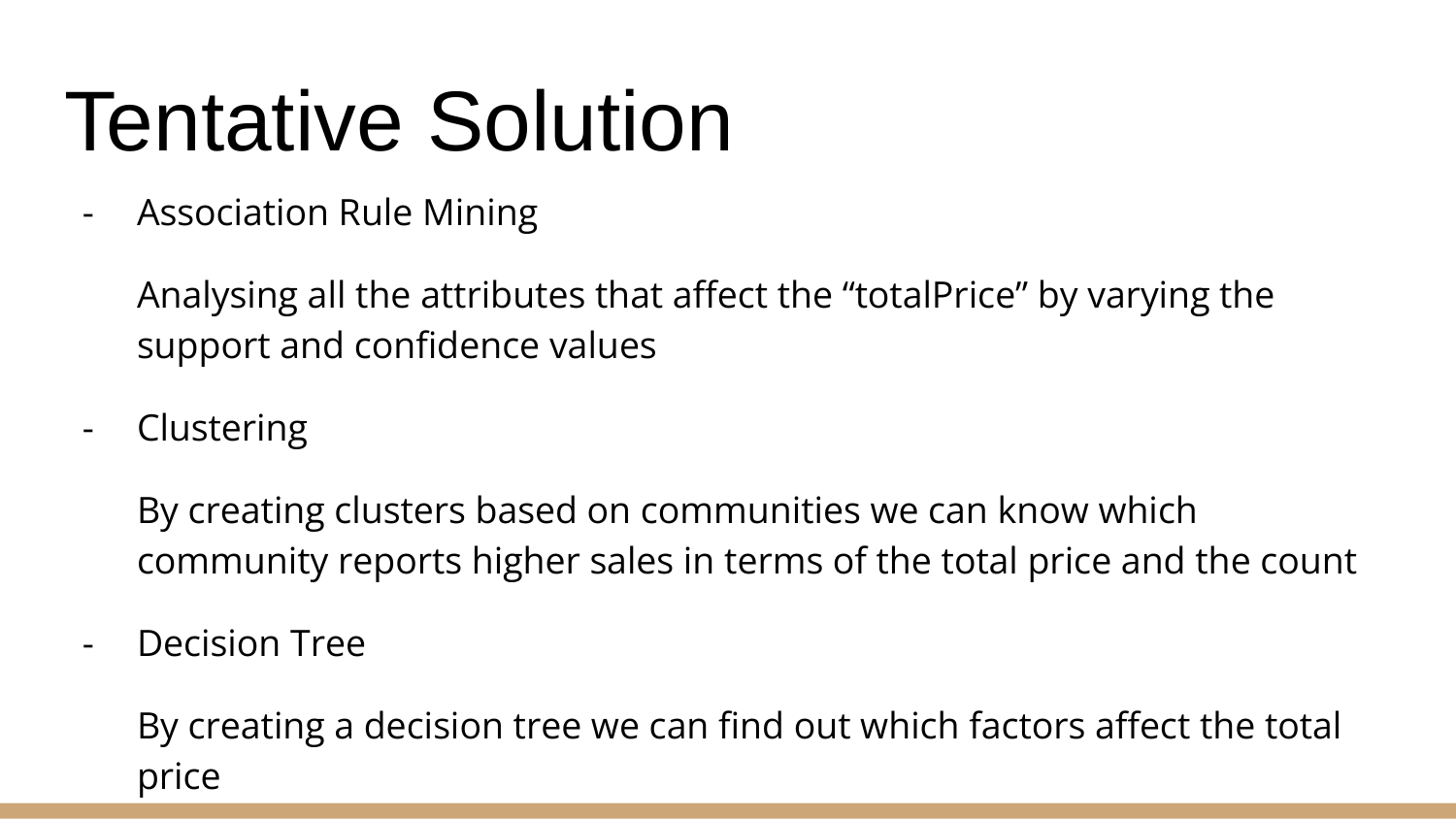

# Tentative Solution
Association Rule Mining
Analysing all the attributes that affect the “totalPrice” by varying the support and confidence values
Clustering
By creating clusters based on communities we can know which community reports higher sales in terms of the total price and the count
Decision Tree
By creating a decision tree we can find out which factors affect the total price